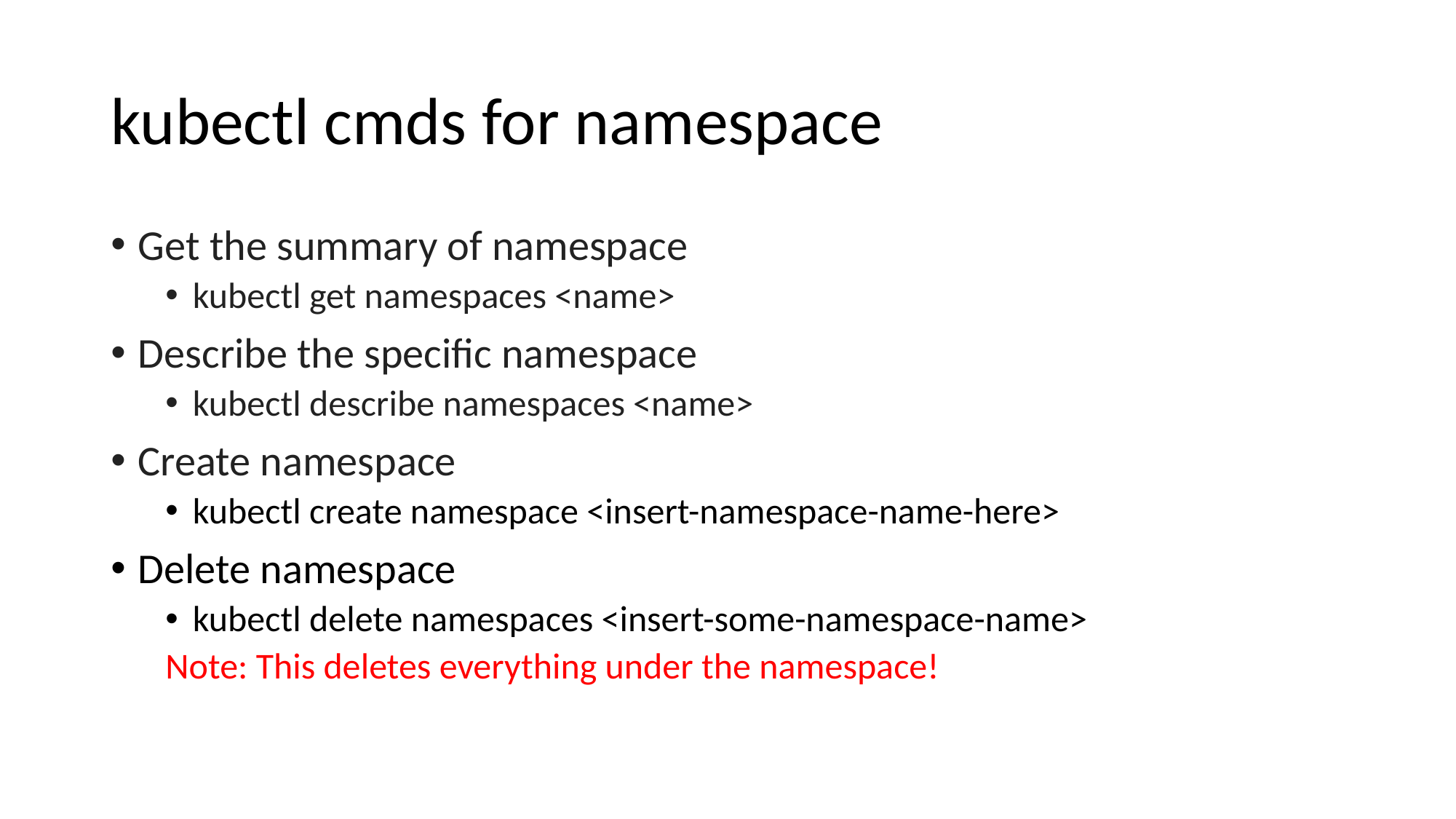

# kubectl cmds for namespace
Get the summary of namespace
kubectl get namespaces <name>
Describe the specific namespace
kubectl describe namespaces <name>
Create namespace
kubectl create namespace <insert-namespace-name-here>
Delete namespace
kubectl delete namespaces <insert-some-namespace-name>
Note: This deletes everything under the namespace!